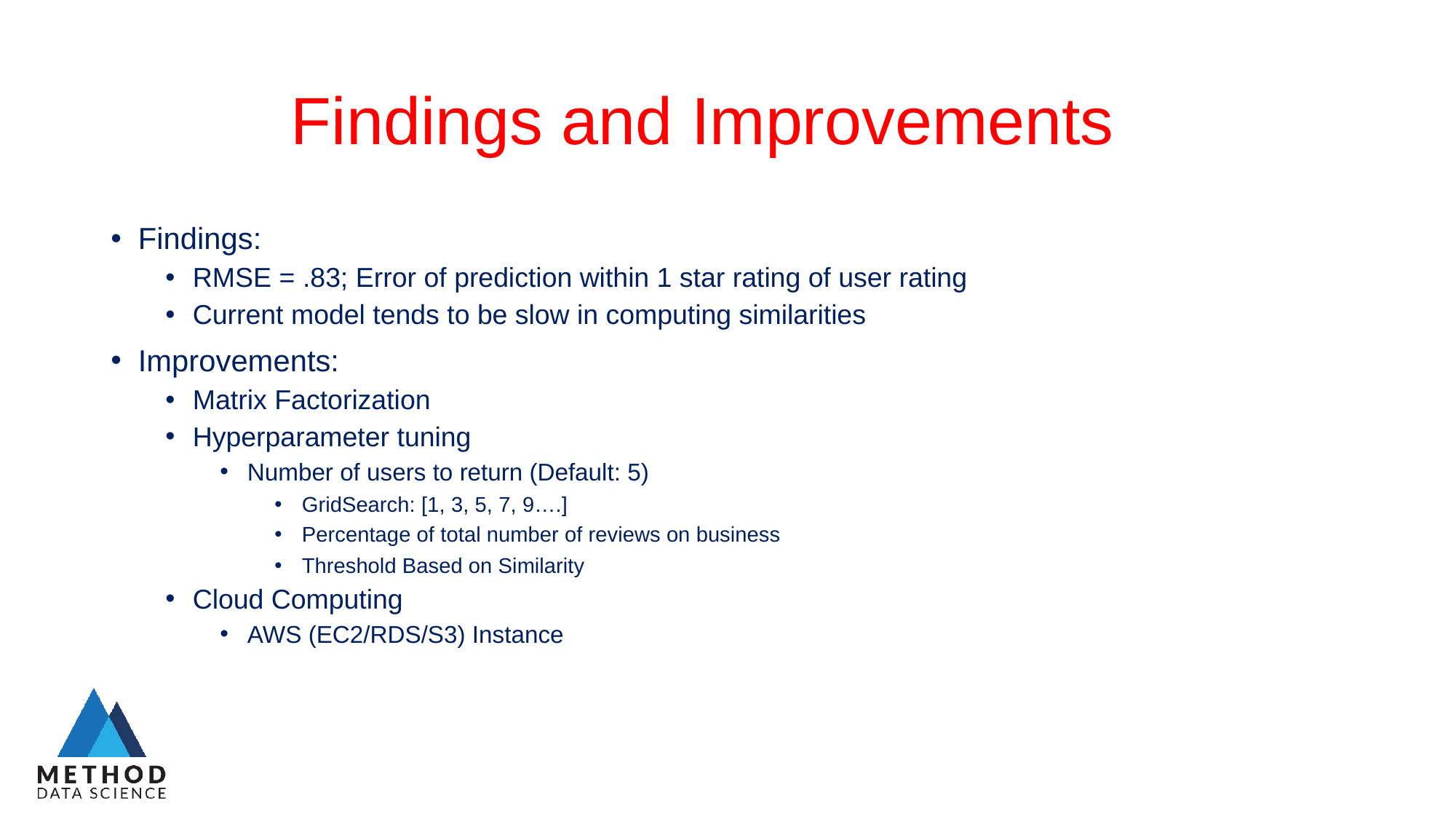

# Findings and Improvements
Findings:
RMSE = .83; Error of prediction within 1 star rating of user rating
Current model tends to be slow in computing similarities
Improvements:
Matrix Factorization
Hyperparameter tuning
Number of users to return (Default: 5)
GridSearch: [1, 3, 5, 7, 9….]
Percentage of total number of reviews on business
Threshold Based on Similarity
Cloud Computing
AWS (EC2/RDS/S3) Instance